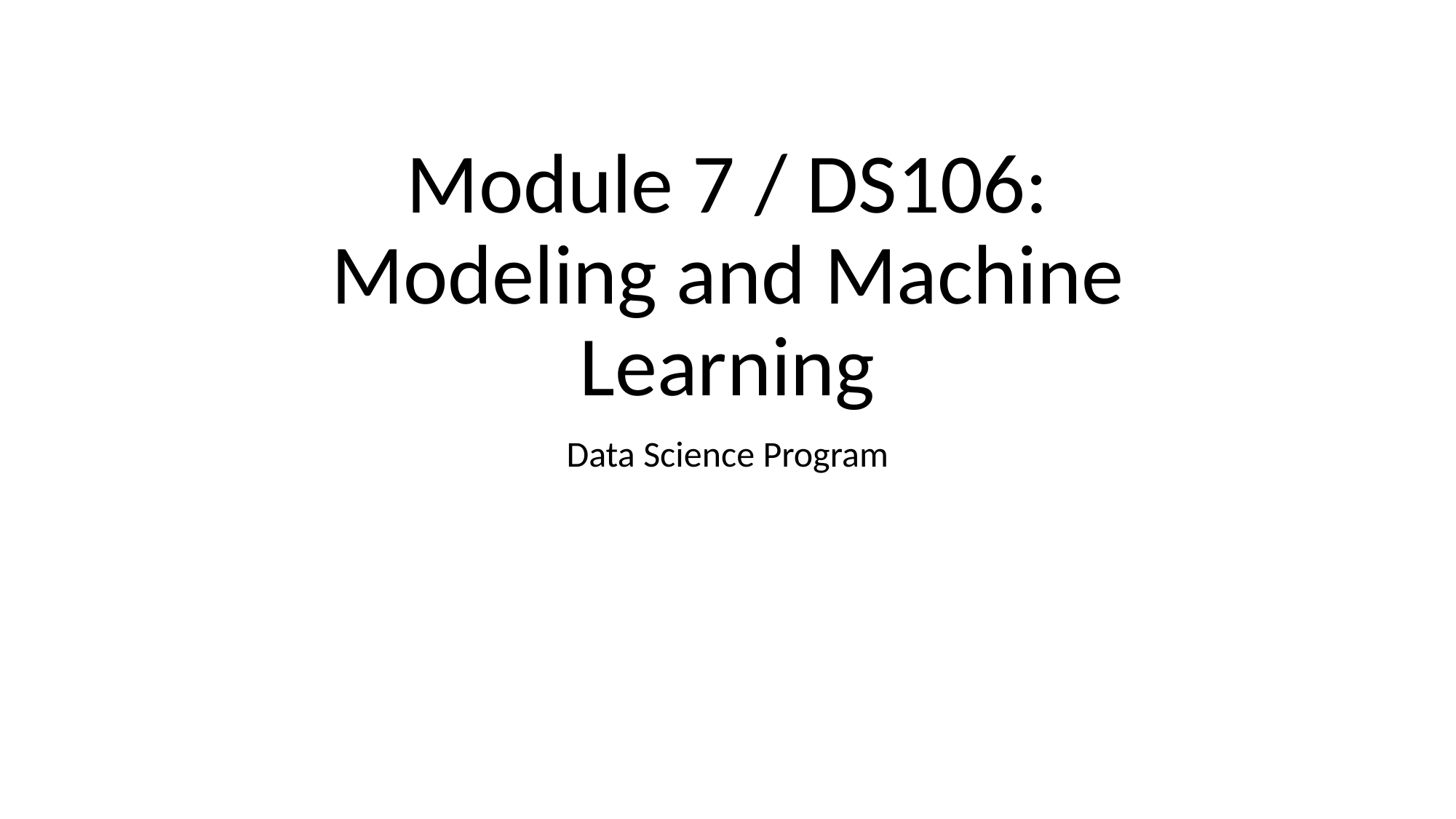

# Module 7 / DS106: Modeling and Machine Learning
Data Science Program